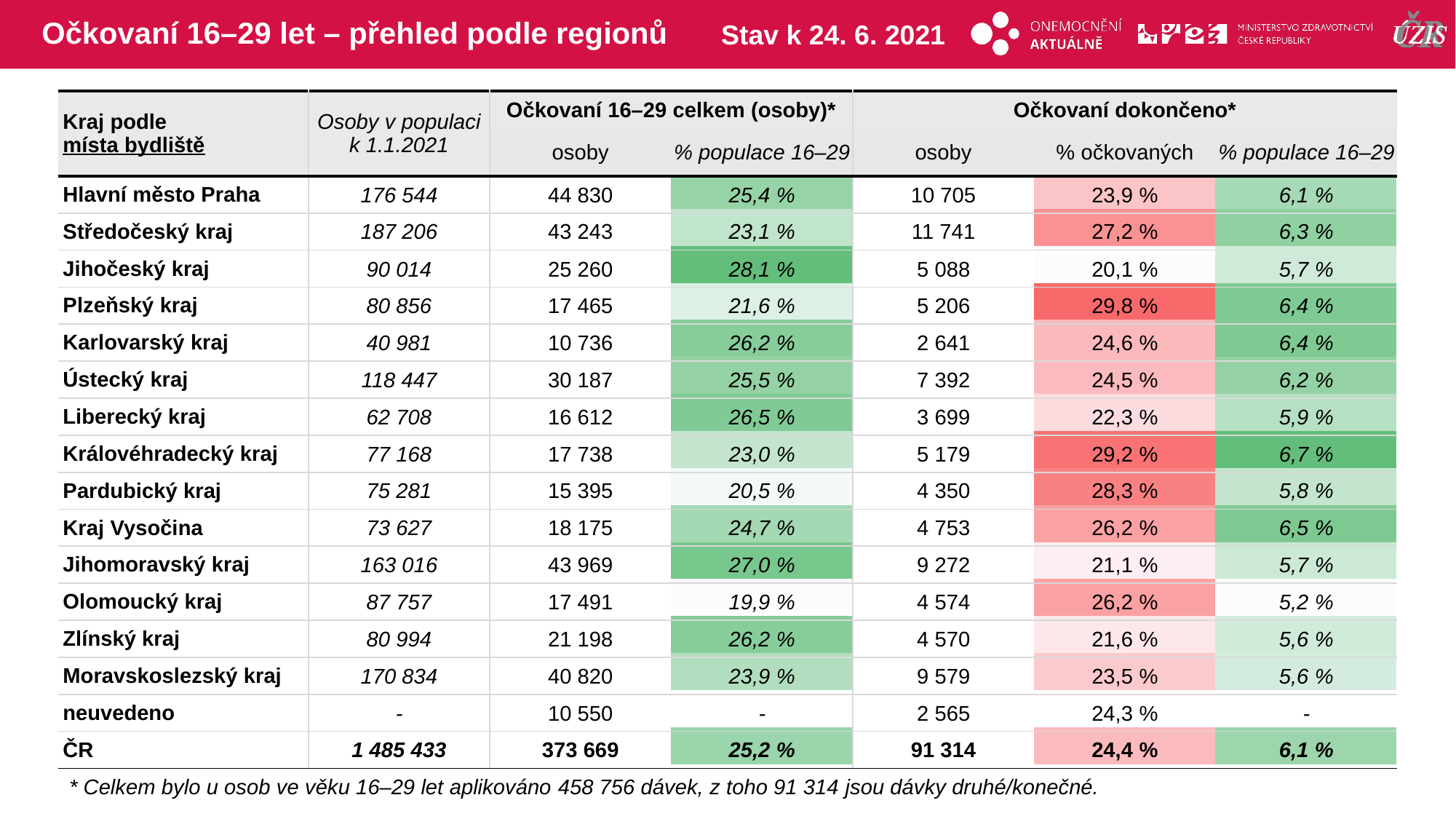

# Očkovaní 16–29 let – přehled podle regionů
Stav k 24. 6. 2021
| Kraj podle místa bydliště | Osoby v populaci k 1.1.2021 | Očkovaní 16–29 celkem (osoby)\* |  | Očkovaní dokončeno\* |  |  |
| --- | --- | --- | --- | --- | --- | --- |
|  |  | osoby | % populace 16–29 | osoby | % očkovaných | % populace 16–29 |
| Hlavní město Praha | 176 544 | 44 830 | 25,4 % | 10 705 | 23,9 % | 6,1 % |
| Středočeský kraj | 187 206 | 43 243 | 23,1 % | 11 741 | 27,2 % | 6,3 % |
| Jihočeský kraj | 90 014 | 25 260 | 28,1 % | 5 088 | 20,1 % | 5,7 % |
| Plzeňský kraj | 80 856 | 17 465 | 21,6 % | 5 206 | 29,8 % | 6,4 % |
| Karlovarský kraj | 40 981 | 10 736 | 26,2 % | 2 641 | 24,6 % | 6,4 % |
| Ústecký kraj | 118 447 | 30 187 | 25,5 % | 7 392 | 24,5 % | 6,2 % |
| Liberecký kraj | 62 708 | 16 612 | 26,5 % | 3 699 | 22,3 % | 5,9 % |
| Královéhradecký kraj | 77 168 | 17 738 | 23,0 % | 5 179 | 29,2 % | 6,7 % |
| Pardubický kraj | 75 281 | 15 395 | 20,5 % | 4 350 | 28,3 % | 5,8 % |
| Kraj Vysočina | 73 627 | 18 175 | 24,7 % | 4 753 | 26,2 % | 6,5 % |
| Jihomoravský kraj | 163 016 | 43 969 | 27,0 % | 9 272 | 21,1 % | 5,7 % |
| Olomoucký kraj | 87 757 | 17 491 | 19,9 % | 4 574 | 26,2 % | 5,2 % |
| Zlínský kraj | 80 994 | 21 198 | 26,2 % | 4 570 | 21,6 % | 5,6 % |
| Moravskoslezský kraj | 170 834 | 40 820 | 23,9 % | 9 579 | 23,5 % | 5,6 % |
| neuvedeno | - | 10 550 | - | 2 565 | 24,3 % | - |
| ČR | 1 485 433 | 373 669 | 25,2 % | 91 314 | 24,4 % | 6,1 % |
|  |  |  |  |  |  |
| --- | --- | --- | --- | --- | --- |
|  |  |  |  |  |  |
|  |  |  |  |  |  |
|  |  |  |  |  |  |
|  |  |  |  |  |  |
|  |  |  |  |  |  |
|  |  |  |  |  |  |
|  |  |  |  |  |  |
|  |  |  |  |  |  |
|  |  |  |  |  |  |
|  |  |  |  |  |  |
|  |  |  |  |  |  |
|  |  |  |  |  |  |
|  |  |  |  |  |  |
|  |  |  |  |  |  |
|  |  |  |  |  |  |
* Celkem bylo u osob ve věku 16–29 let aplikováno 458 756 dávek, z toho 91 314 jsou dávky druhé/konečné.